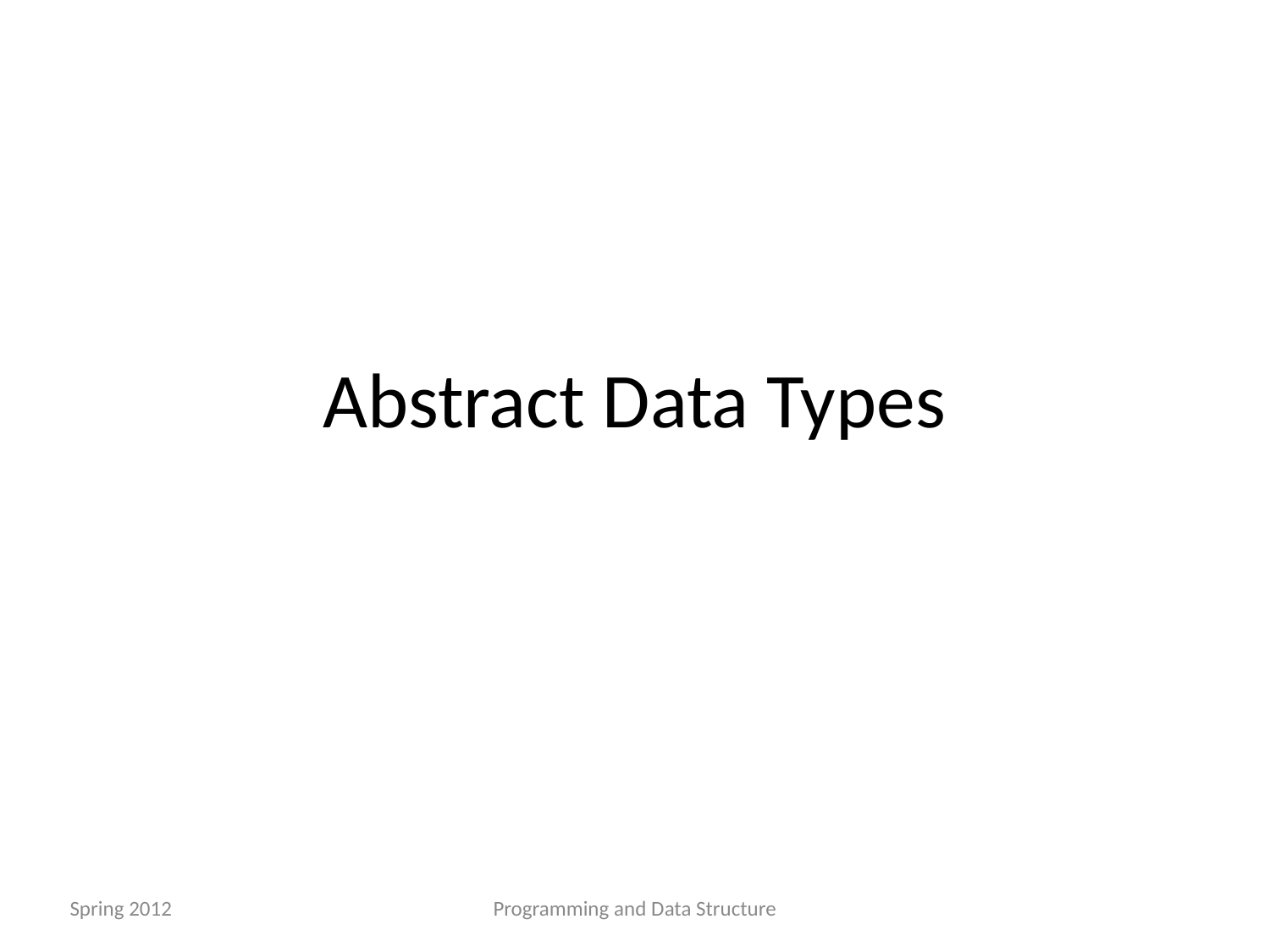

Abstract Data Types

39
Spring 2012
Programming and Data Structure